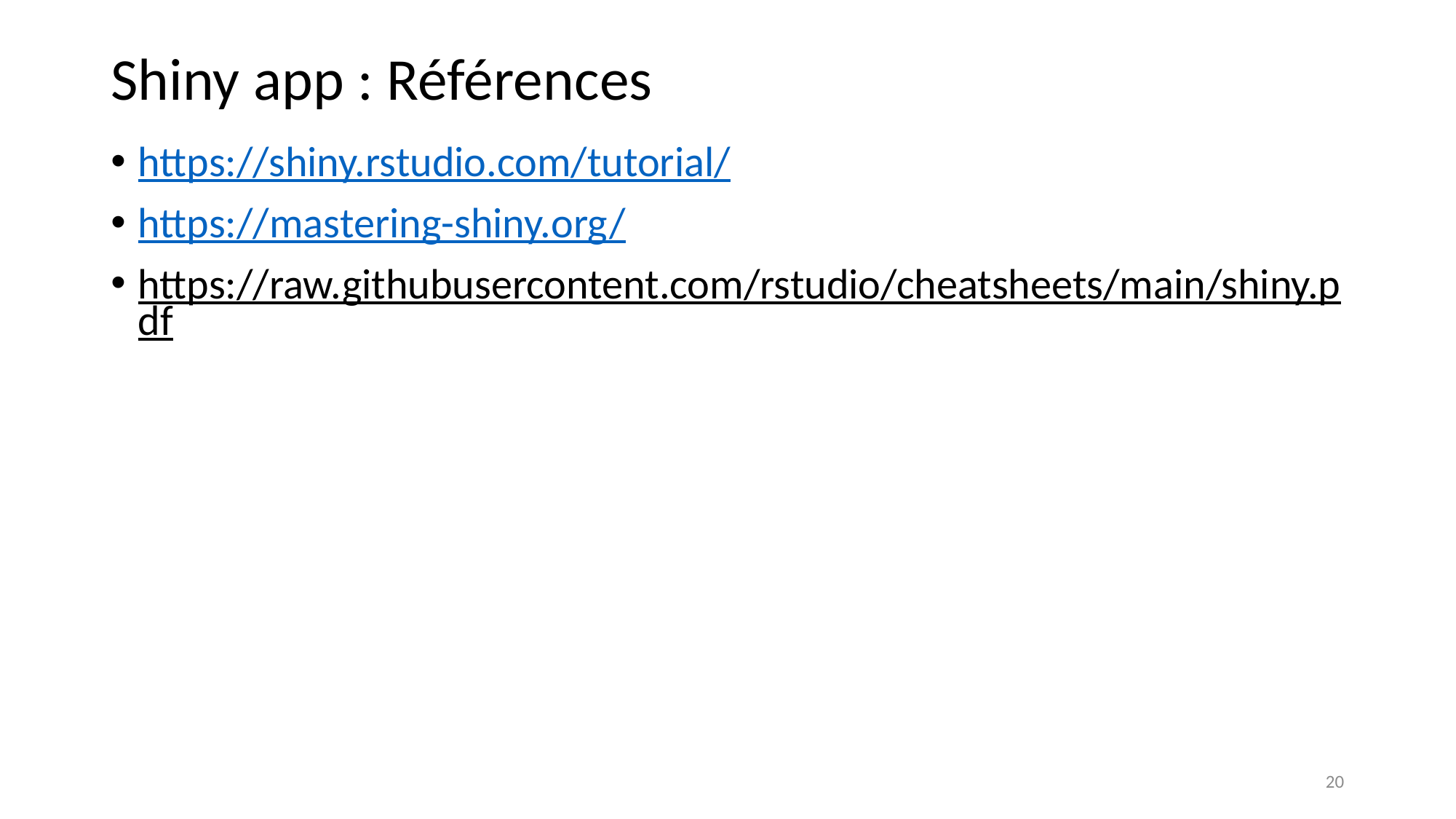

# Shiny app : Références
https://shiny.rstudio.com/tutorial/
https://mastering-shiny.org/
https://raw.githubusercontent.com/rstudio/cheatsheets/main/shiny.pdf

20